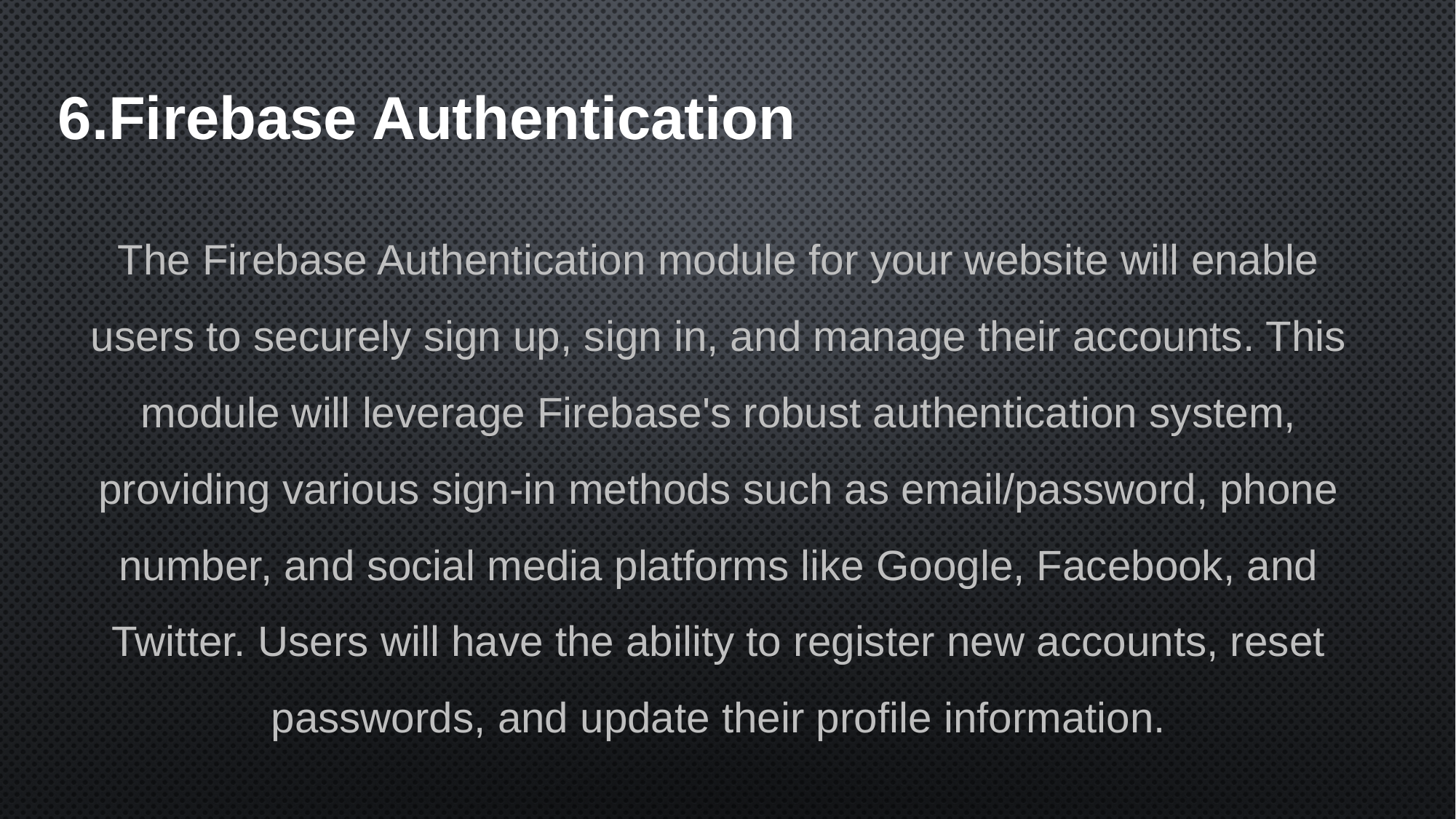

6.Firebase Authentication
The Firebase Authentication module for your website will enable users to securely sign up, sign in, and manage their accounts. This module will leverage Firebase's robust authentication system, providing various sign-in methods such as email/password, phone number, and social media platforms like Google, Facebook, and Twitter. Users will have the ability to register new accounts, reset passwords, and update their profile information.